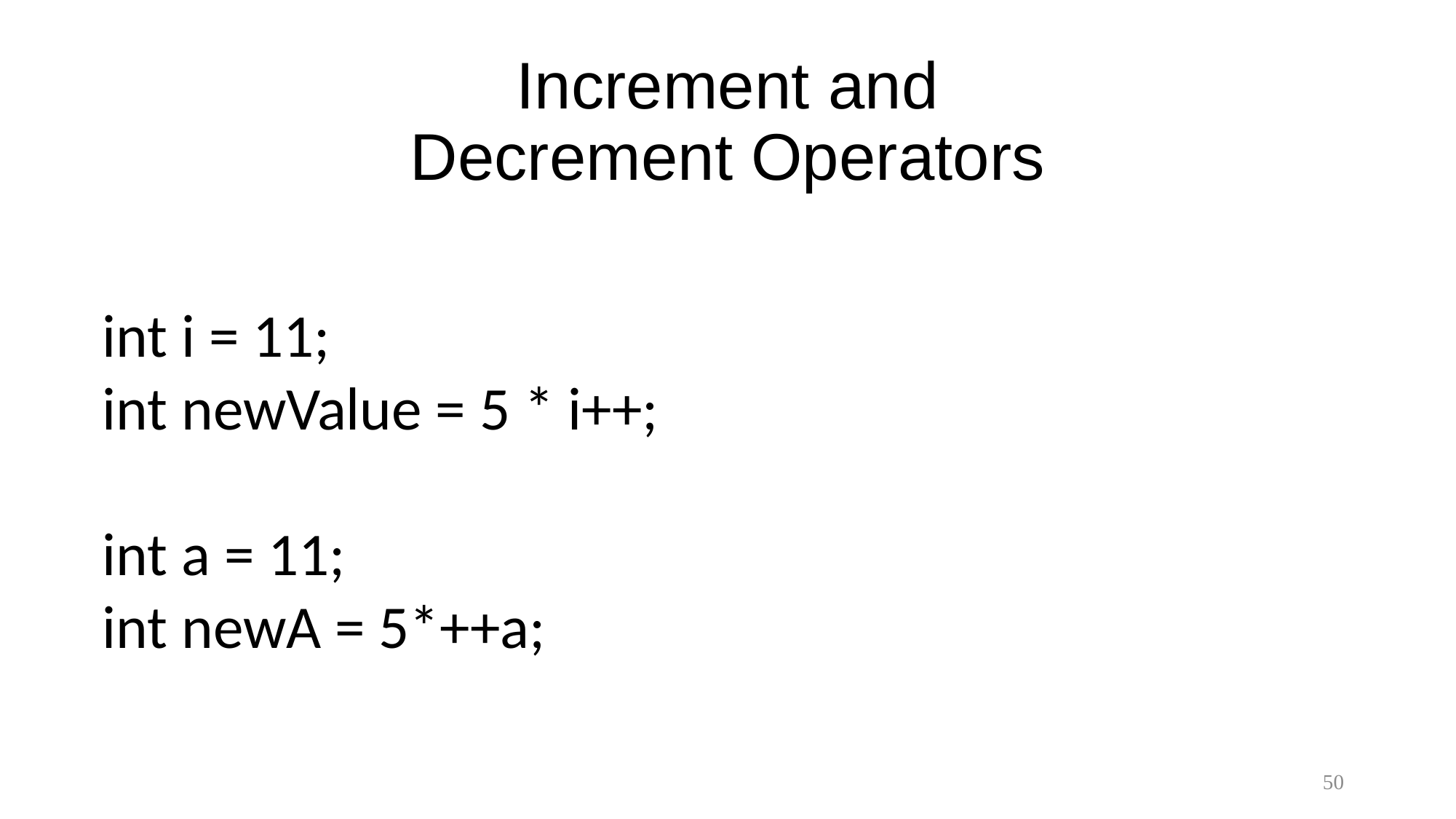

# Increment and Decrement Operators
int i = 11;
int newValue = 5 * i++;

int a = 11;
int newA = 5*++a;

50